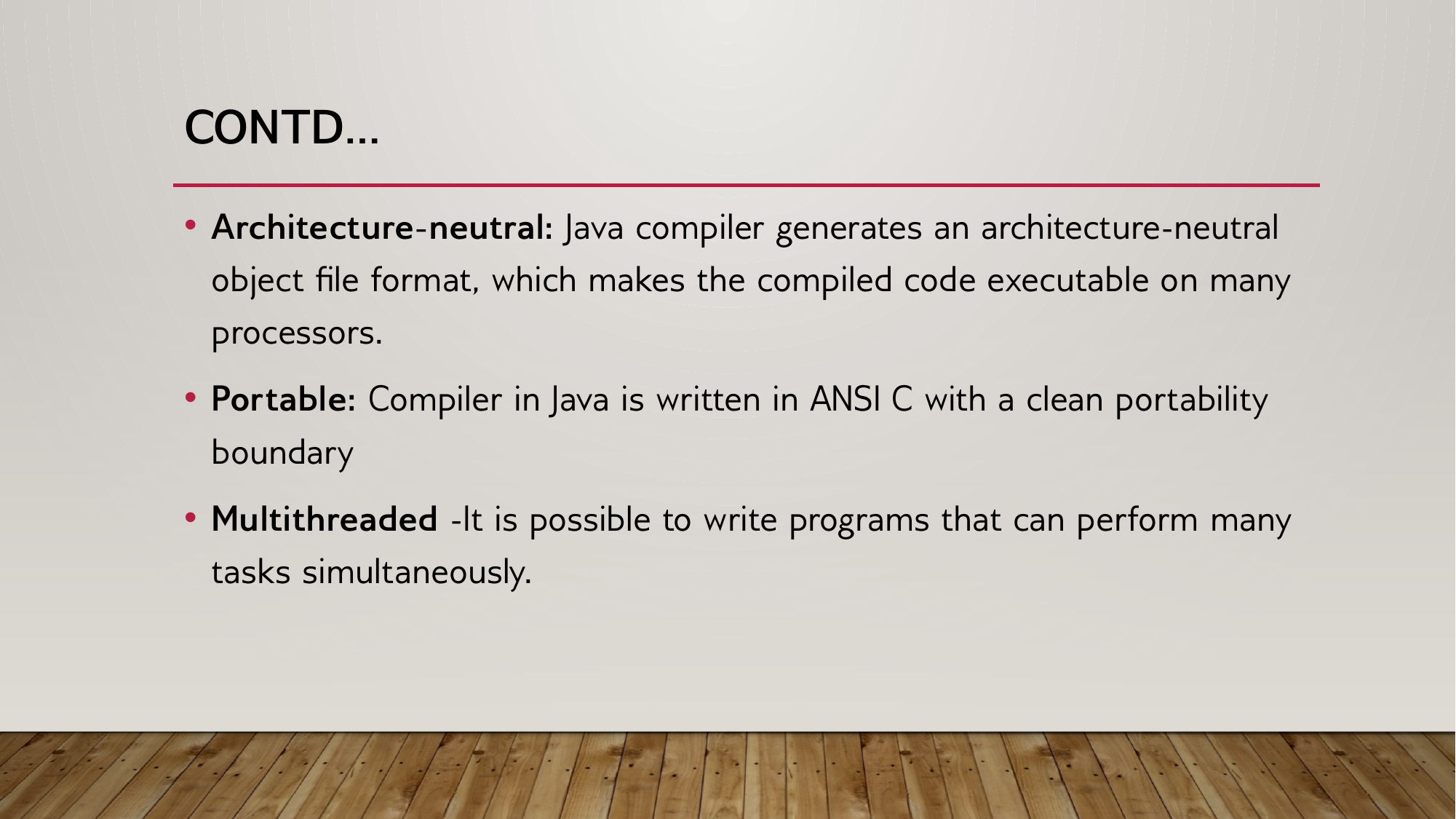

# Contd…
Architecture-neutral: Java compiler generates an architecture-neutral object file format, which makes the compiled code executable on many processors.
Portable: Compiler in Java is written in ANSI C with a clean portability boundary
Multithreaded −It is possible to write programs that can perform many tasks simultaneously.